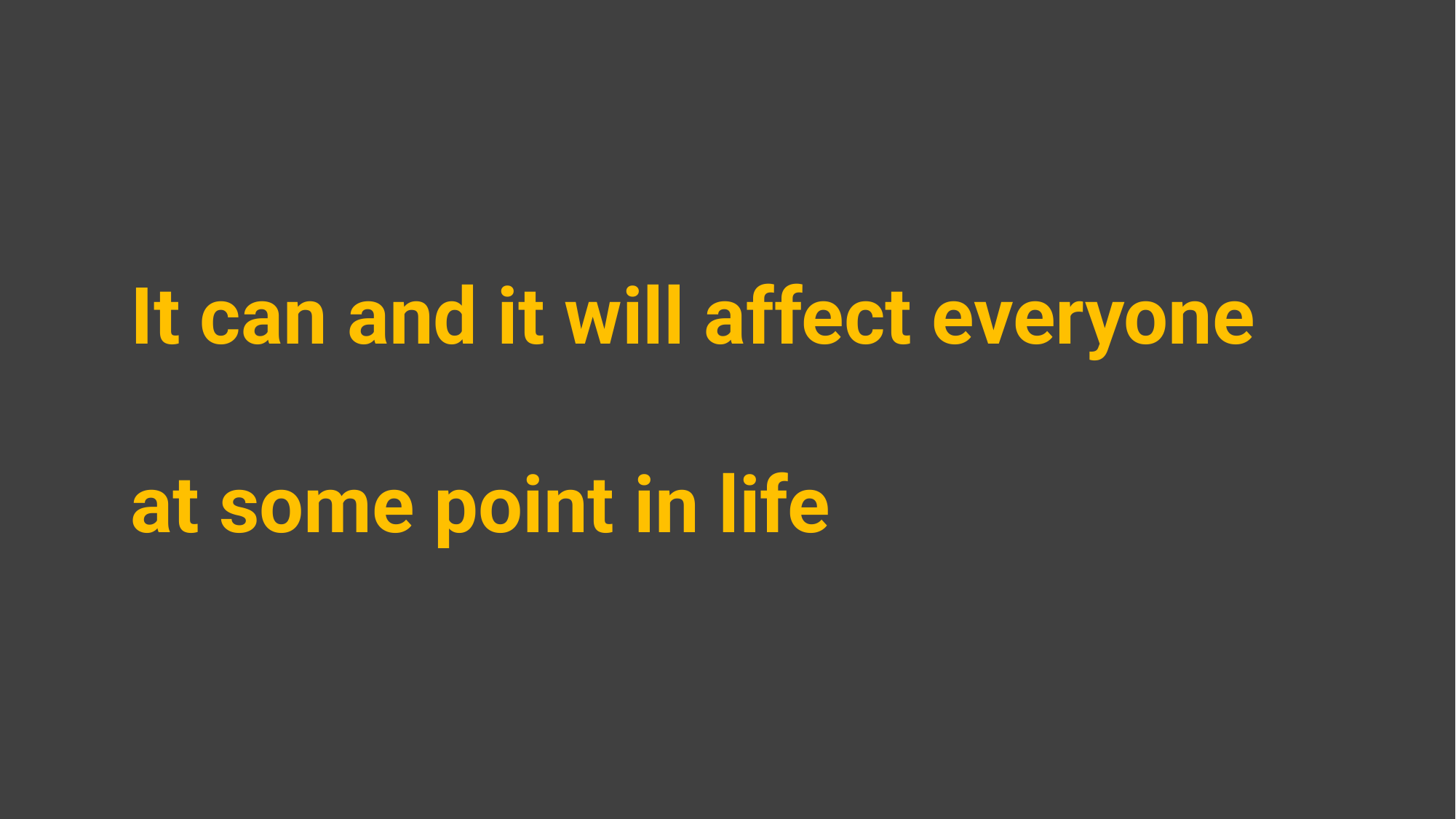

# It can and it will affect everyone at some point in life